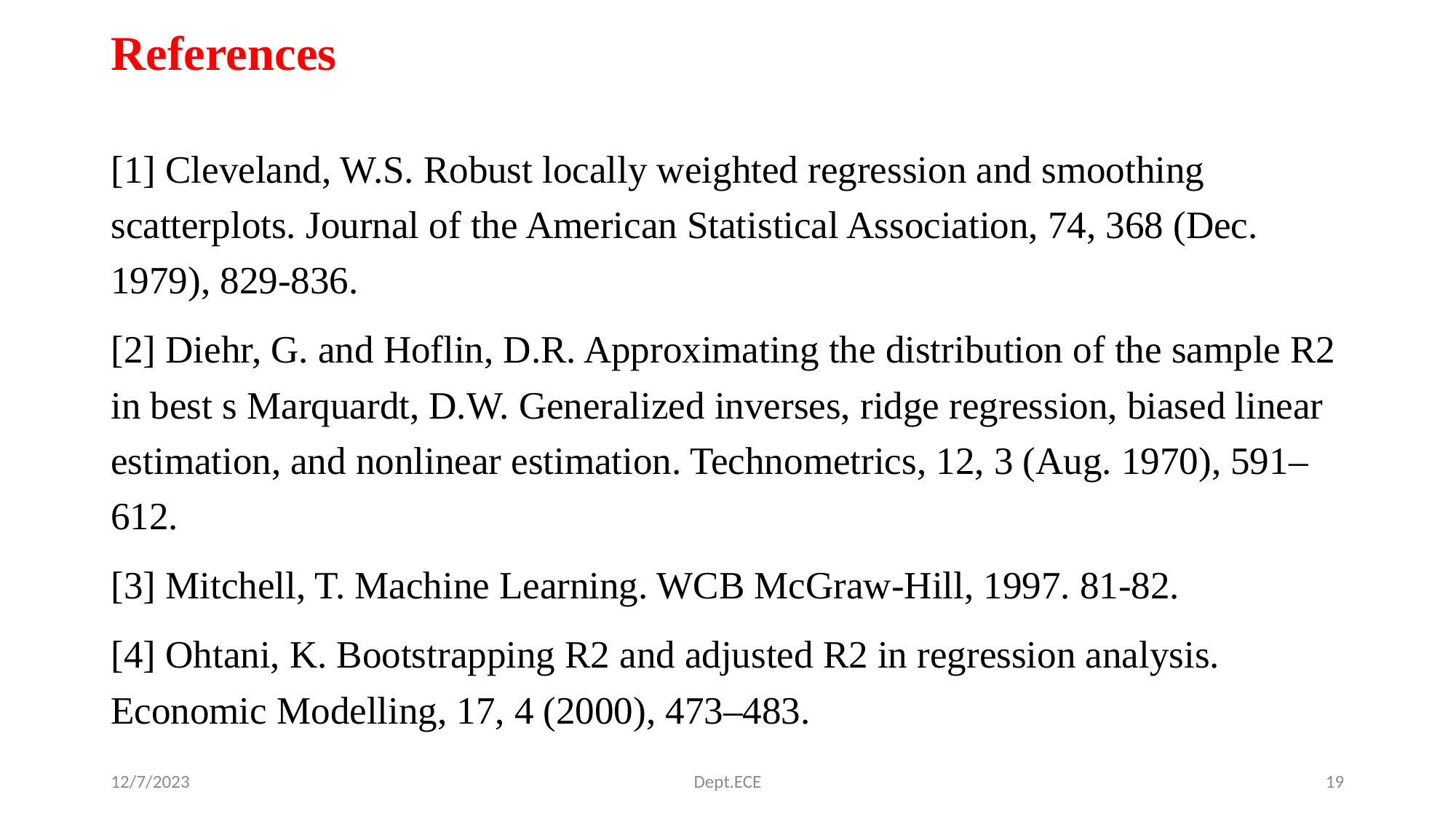

# References
[1] Cleveland, W.S. Robust locally weighted regression and smoothing scatterplots. Journal of the American Statistical Association, 74, 368 (Dec. 1979), 829-836.
[2] Diehr, G. and Hoflin, D.R. Approximating the distribution of the sample R2 in best s Marquardt, D.W. Generalized inverses, ridge regression, biased linear estimation, and nonlinear estimation. Technometrics, 12, 3 (Aug. 1970), 591–612.
[3] Mitchell, T. Machine Learning. WCB McGraw-Hill, 1997. 81-82.
[4] Ohtani, K. Bootstrapping R2 and adjusted R2 in regression analysis. Economic Modelling, 17, 4 (2000), 473–483.

12/7/2023
Dept.ECE
19